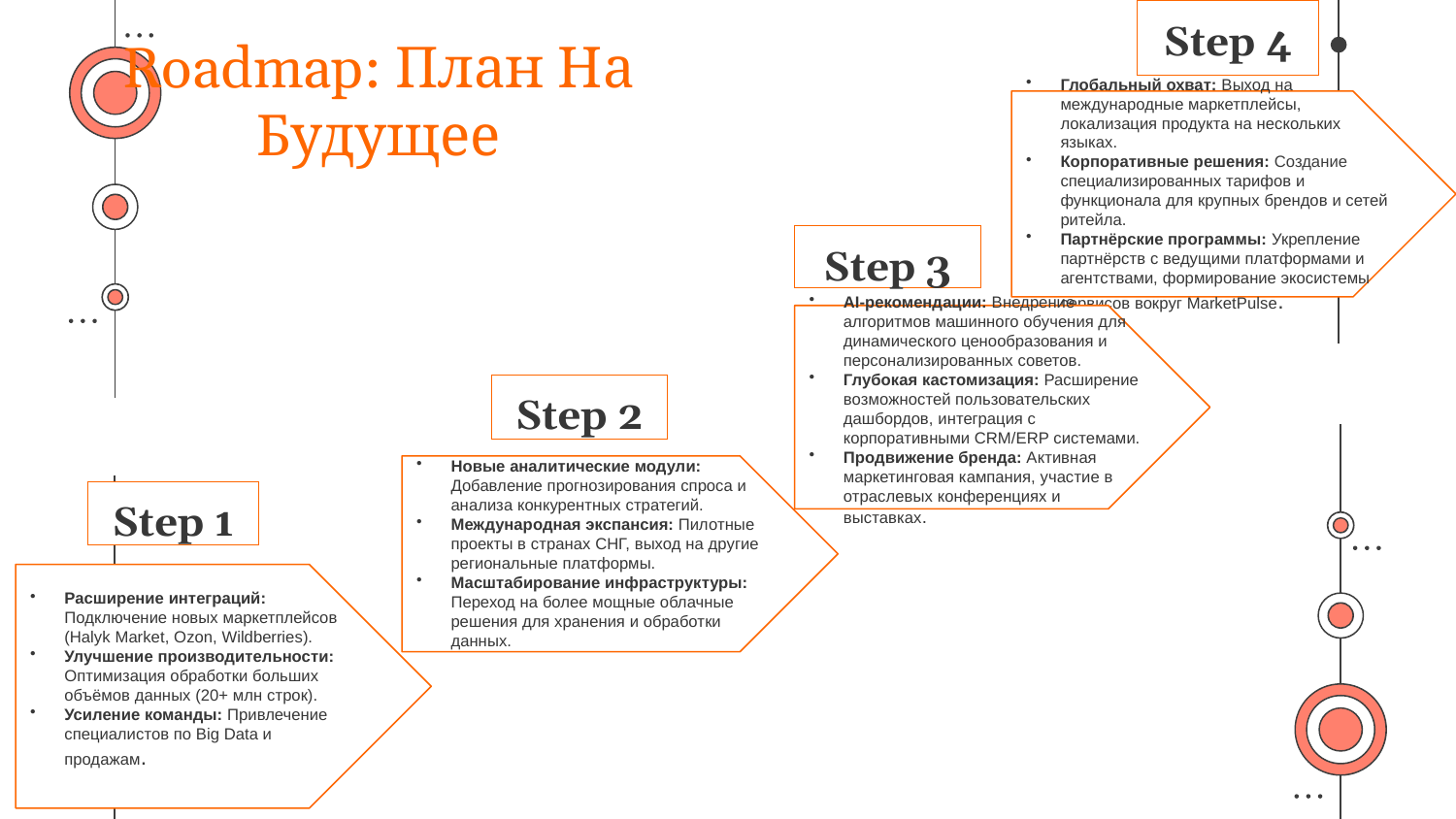

Step 4
# Roadmap: План На Будущее
Глобальный охват: Выход на международные маркетплейсы, локализация продукта на нескольких языках.
Корпоративные решения: Создание специализированных тарифов и функционала для крупных брендов и сетей ритейла.
Партнёрские программы: Укрепление партнёрств с ведущими платформами и агентствами, формирование экосистемы сервисов вокруг MarketPulse.
Step 3

AI-рекомендации: Внедрение алгоритмов машинного обучения для динамического ценообразования и персонализированных советов.
Глубокая кастомизация: Расширение возможностей пользовательских дашбордов, интеграция с корпоративными CRM/ERP системами.
Продвижение бренда: Активная маркетинговая кампания, участие в отраслевых конференциях и выставках.

Step 2

Новые аналитические модули: Добавление прогнозирования спроса и анализа конкурентных стратегий.
Международная экспансия: Пилотные проекты в странах СНГ, выход на другие региональные платформы.
Масштабирование инфраструктуры: Переход на более мощные облачные решения для хранения и обработки данных.

Step 1

Расширение интеграций: Подключение новых маркетплейсов (Halyk Market, Ozon, Wildberries).
Улучшение производительности: Оптимизация обработки больших объёмов данных (20+ млн строк).
Усиление команды: Привлечение специалистов по Big Data и продажам.